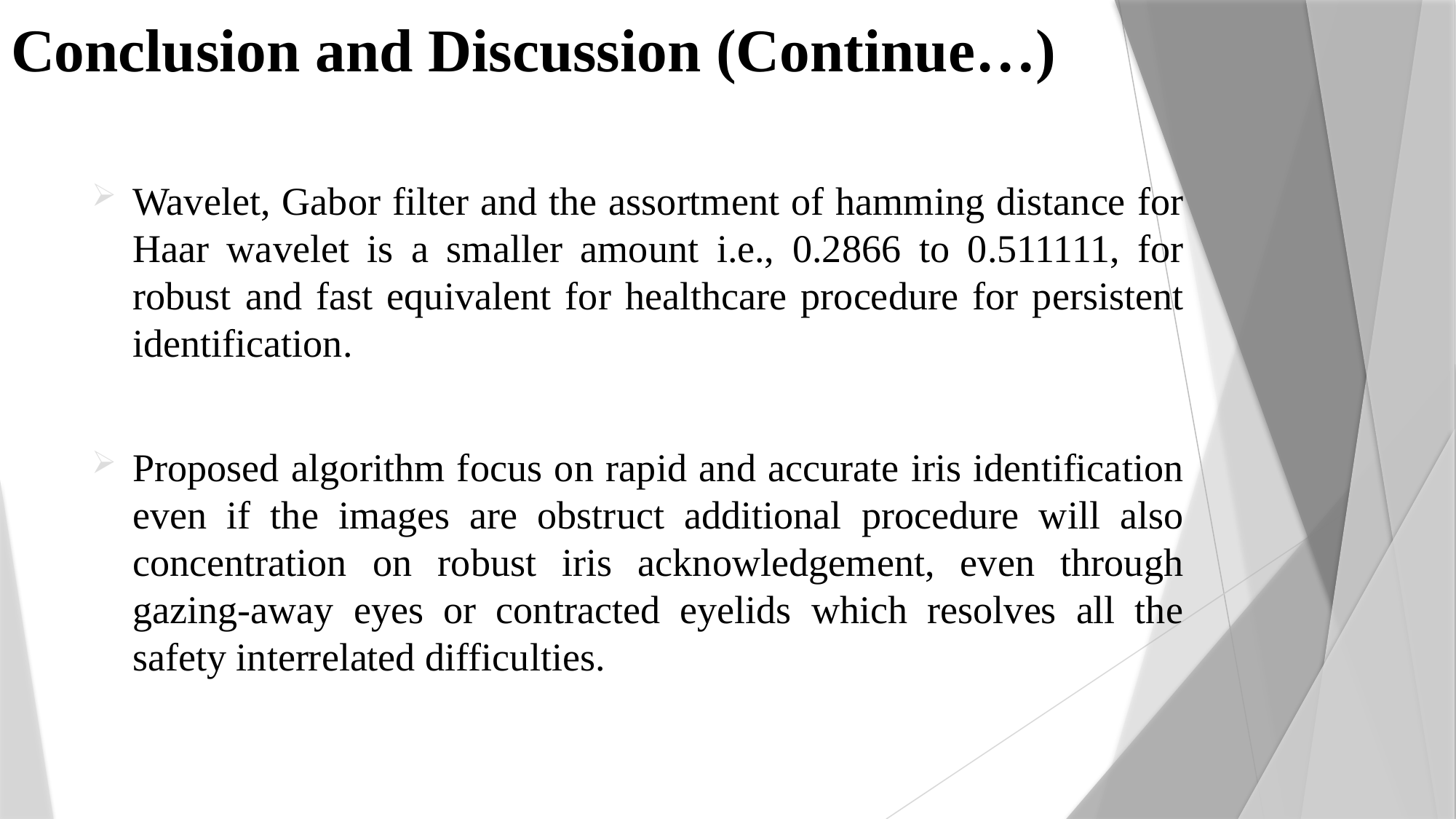

# Conclusion and Discussion (Continue…)
Wavelet, Gabor filter and the assortment of hamming distance for Haar wavelet is a smaller amount i.e., 0.2866 to 0.511111, for robust and fast equivalent for healthcare procedure for persistent identification.

Proposed algorithm focus on rapid and accurate iris identification even if the images are obstruct additional procedure will also concentration on robust iris acknowledgement, even through gazing-away eyes or contracted eyelids which resolves all the safety interrelated difficulties.